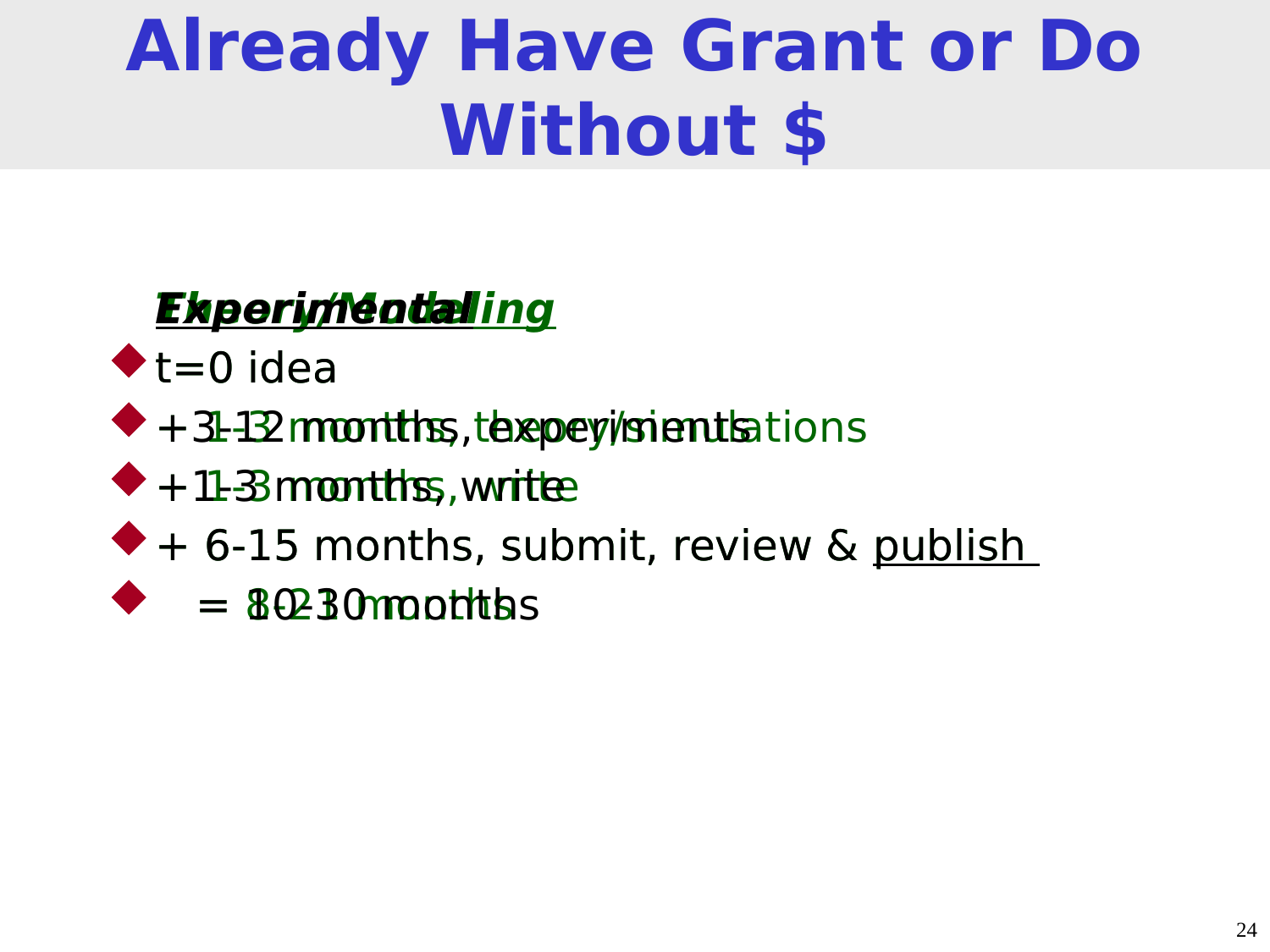

# Already Have Grant or Do Without $
	Theory/Modeling
t=0 idea
+ 1-3 months, theory/simulations
+ 1-3 months, write
+ 6-15 months, submit, review & publish
   = 8-21 months
	Experimental
t=0 idea
+3-12 months, experiments
+1-3 months, write
+ 6-15 months, submit, review & publish
   = 10-30 months
24